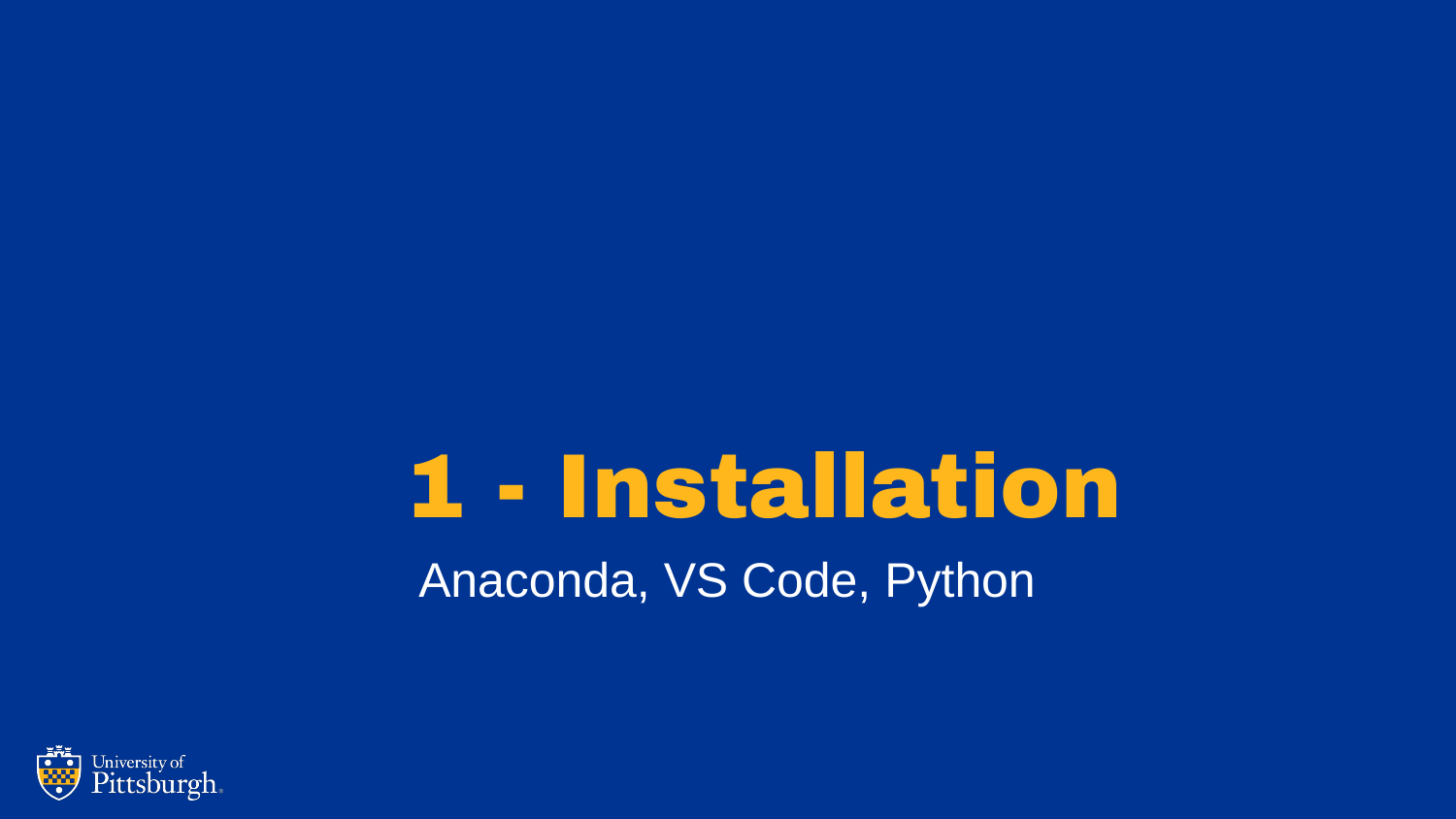

# 1 - Installation
Anaconda, VS Code, Python